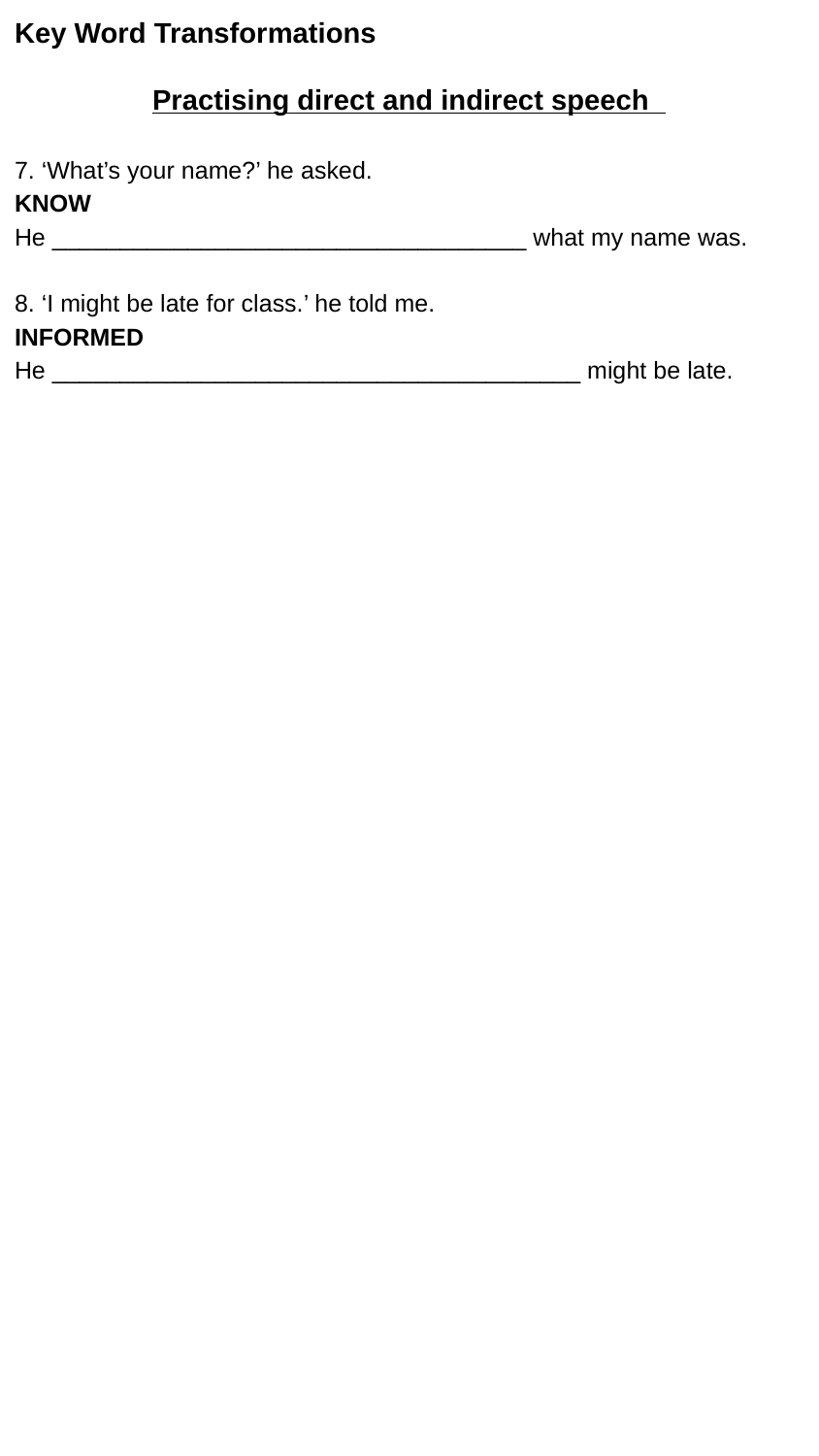

Key Word Transformations

Practising direct and indirect speech

7. ‘What’s your name?’ he asked.
KNOW
He ___________________________________ what my name was.

8. ‘I might be late for class.’ he told me.
INFORMED
He _______________________________________ might be late.